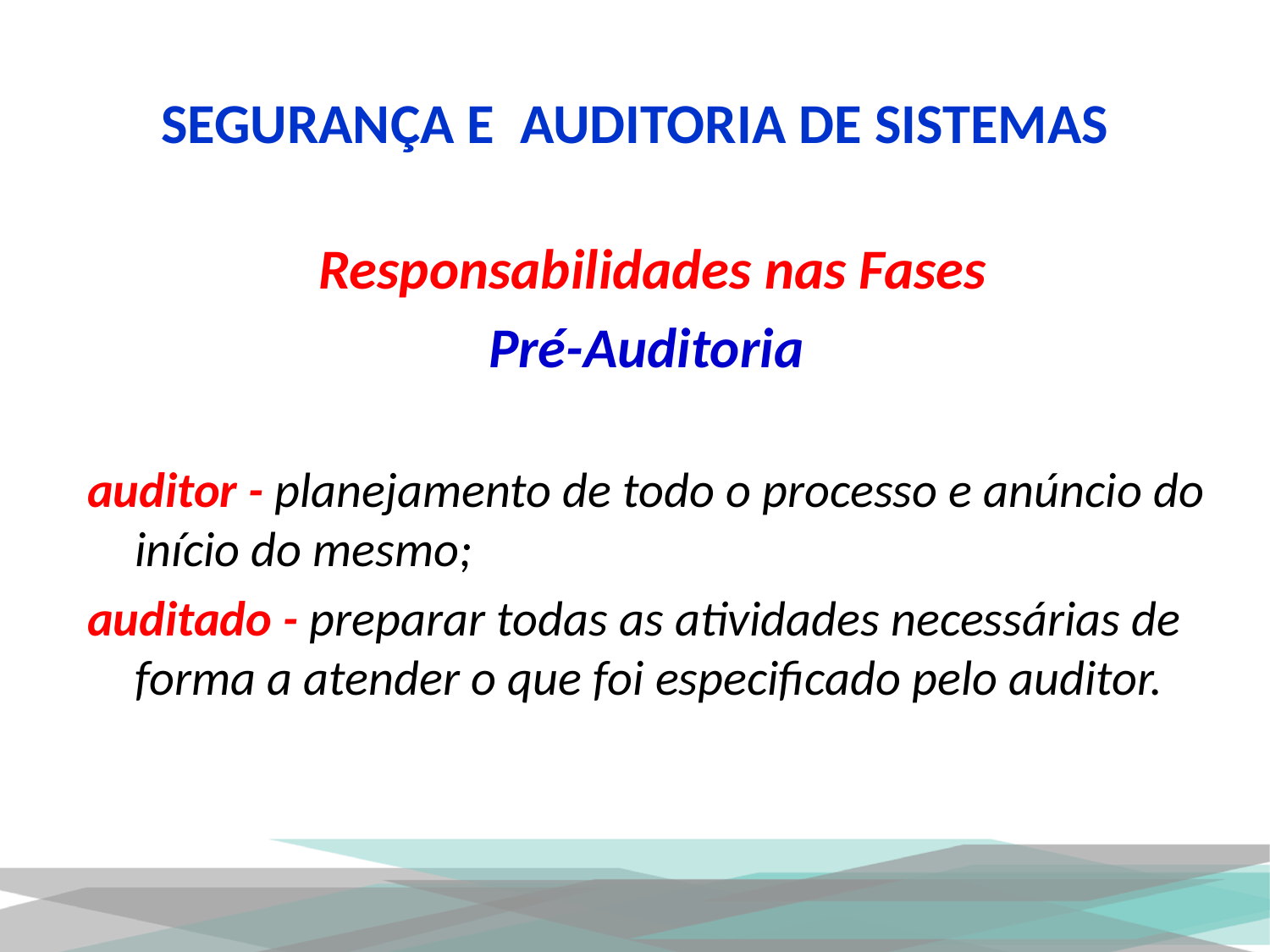

# SEGURANÇA E  AUDITORIA DE SISTEMAS
 Responsabilidades nas Fases
Pré-Auditoria

auditor - planejamento de todo o processo e anúncio do início do mesmo;
auditado - preparar todas as atividades necessárias de forma a atender o que foi especificado pelo auditor.